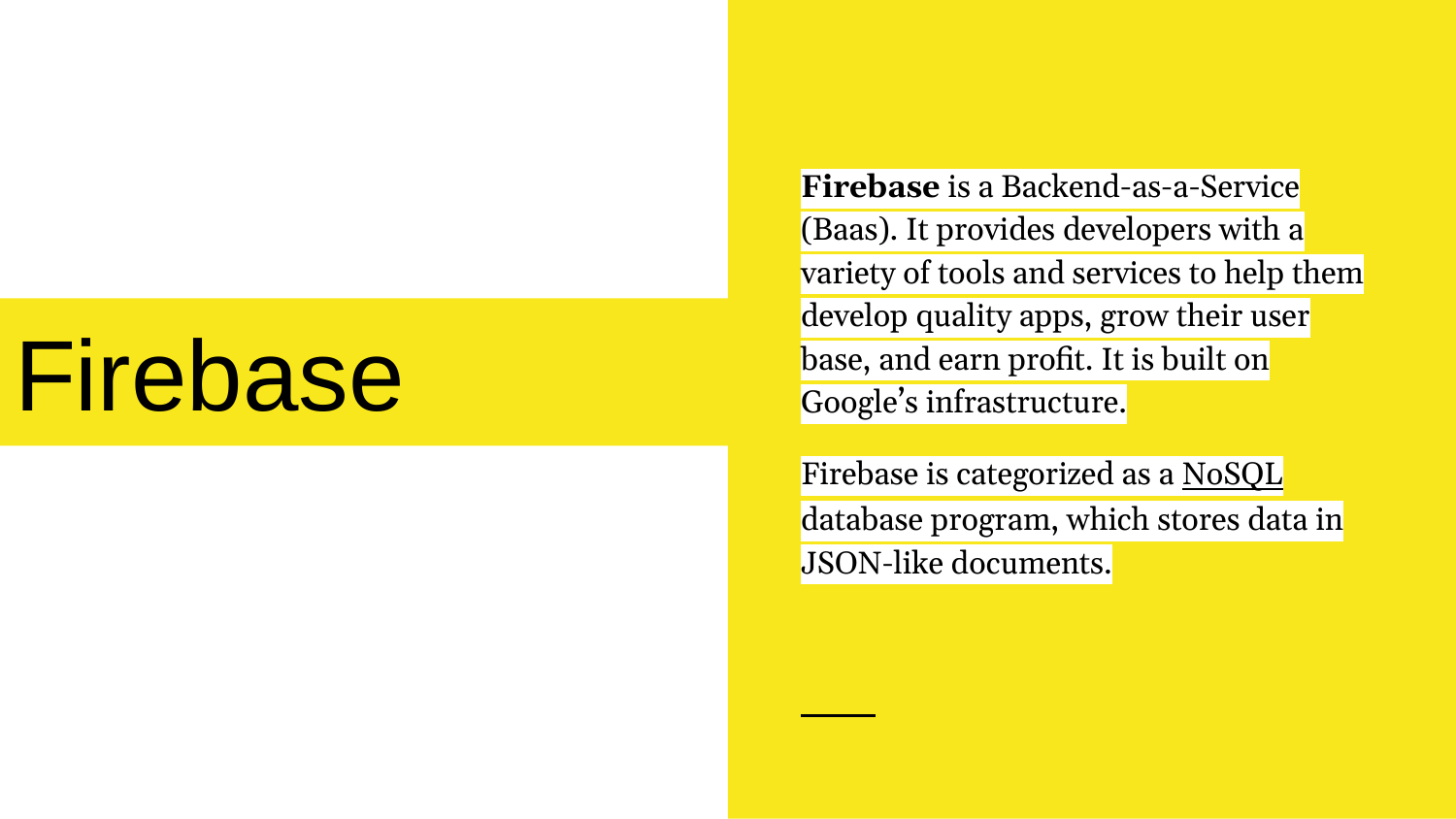

Firebase is a Backend-as-a-Service (Baas). It provides developers with a variety of tools and services to help them develop quality apps, grow their user base, and earn profit. It is built on Google’s infrastructure.
Firebase is categorized as a NoSQL database program, which stores data in JSON-like documents.

# Firebase